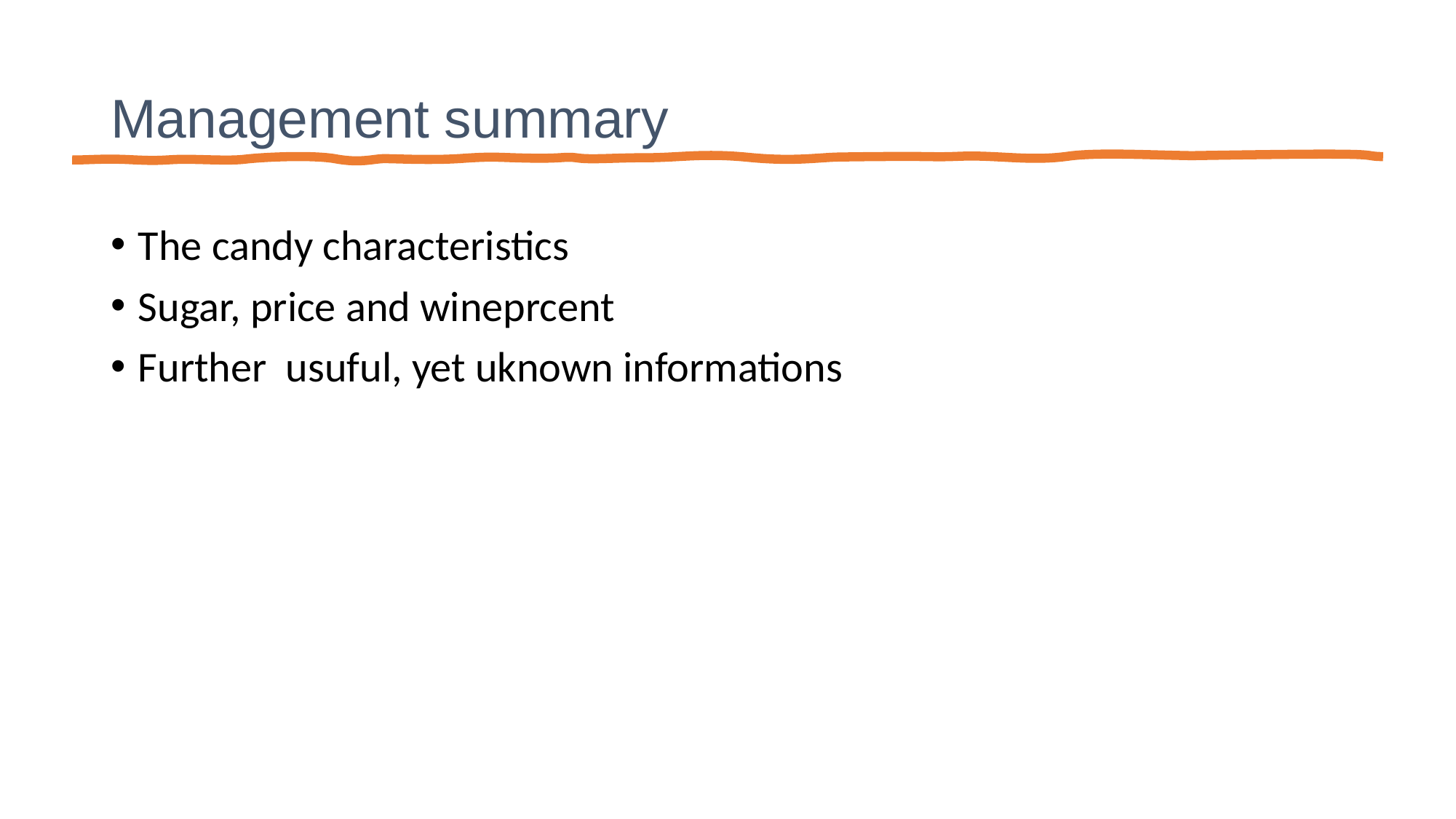

Management summary

The candy characteristics
Sugar, price and wineprcent
Further  usuful, yet uknown informations